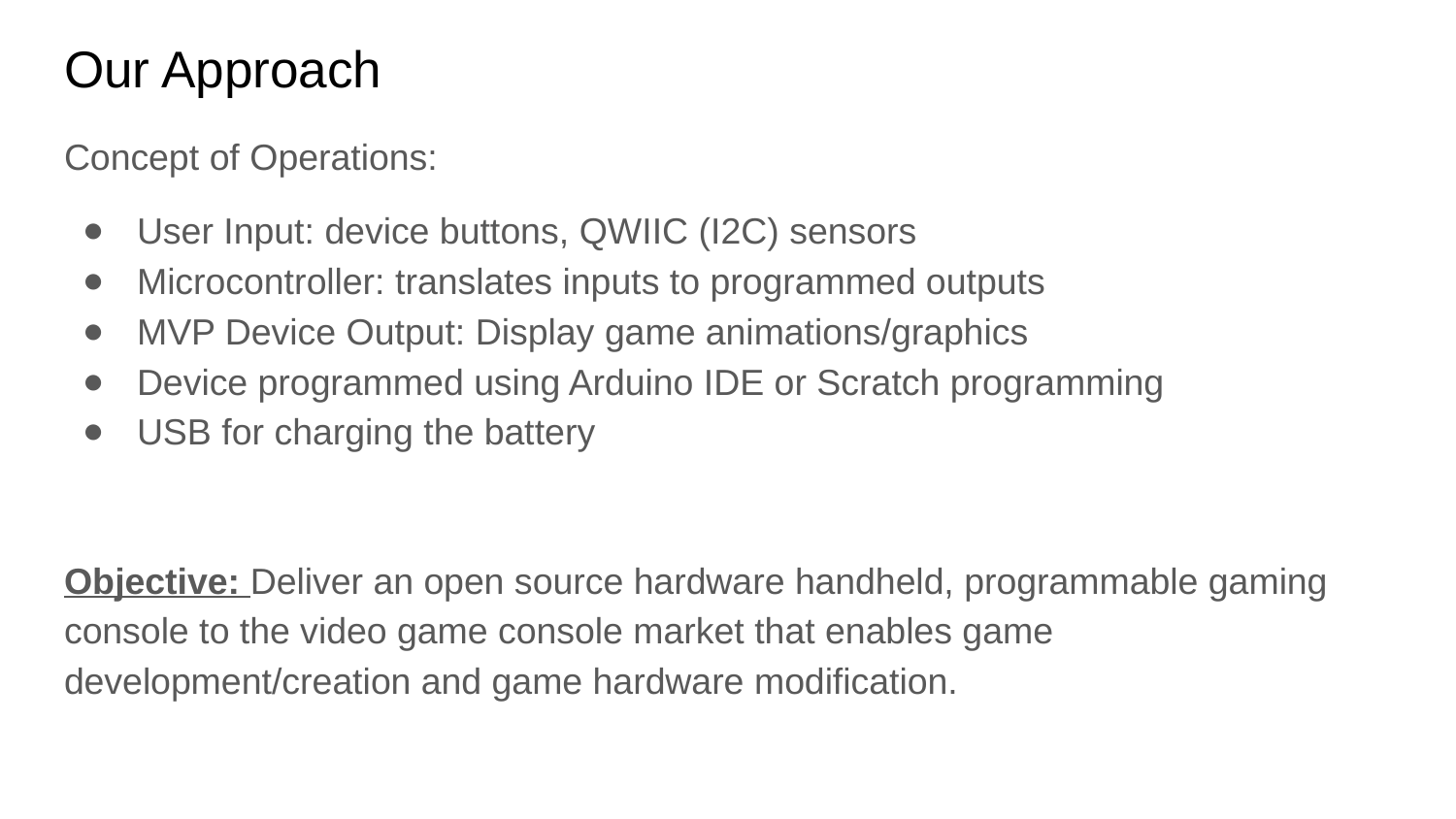

# Our Approach
Concept of Operations:
User Input: device buttons, QWIIC (I2C) sensors
Microcontroller: translates inputs to programmed outputs
MVP Device Output: Display game animations/graphics
Device programmed using Arduino IDE or Scratch programming
USB for charging the battery

Objective: Deliver an open source hardware handheld, programmable gaming console to the video game console market that enables game development/creation and game hardware modification.